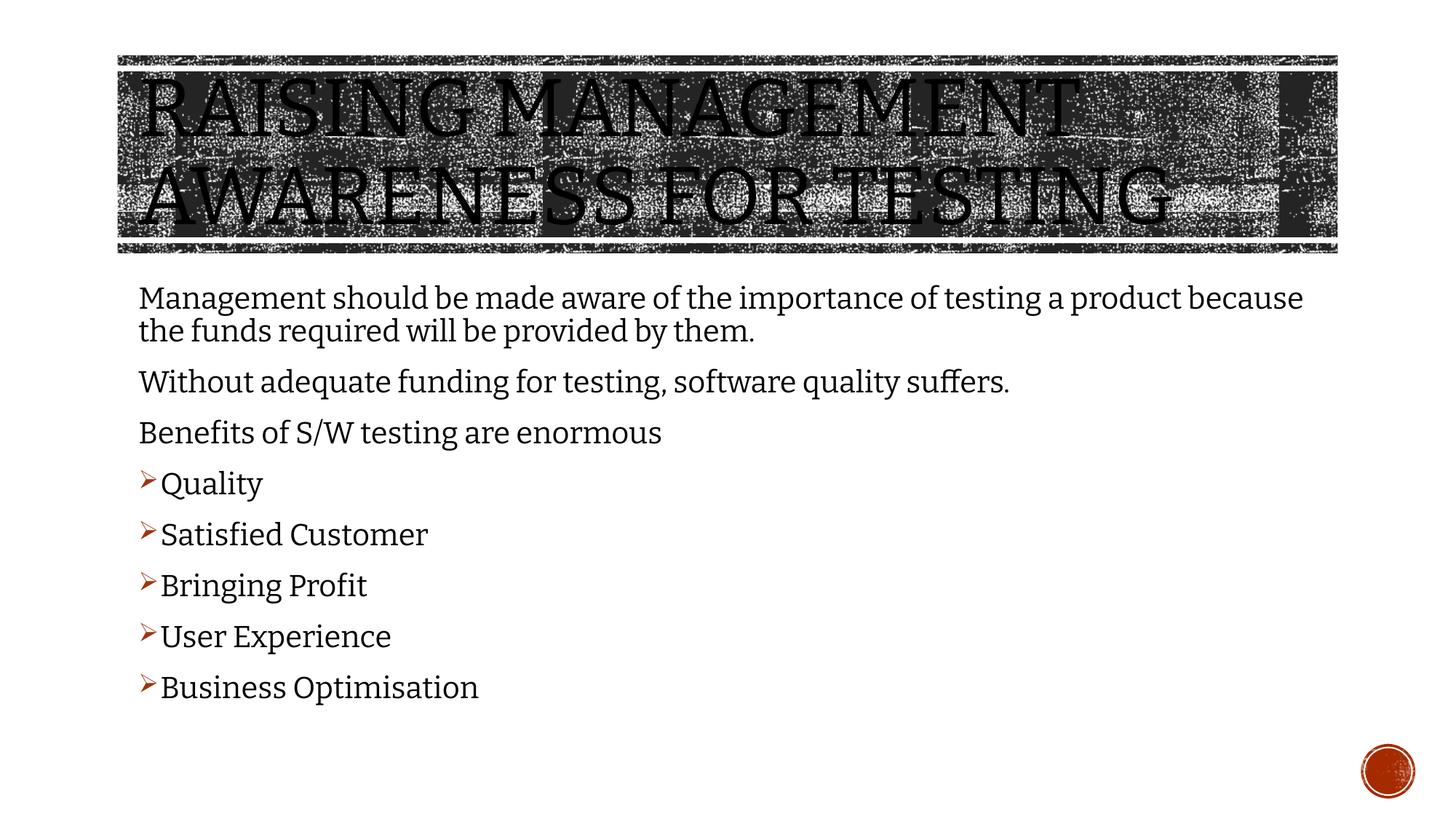

# Raising Management Awareness for Testing

Management should be made aware of the importance of testing a product because the funds required will be provided by them.
Without adequate funding for testing, software quality suffers.
Benefits of S/W testing are enormous
Quality
Satisfied Customer
Bringing Profit
User Experience
Business Optimisation

Eng. Ashraf Alsmadi
36